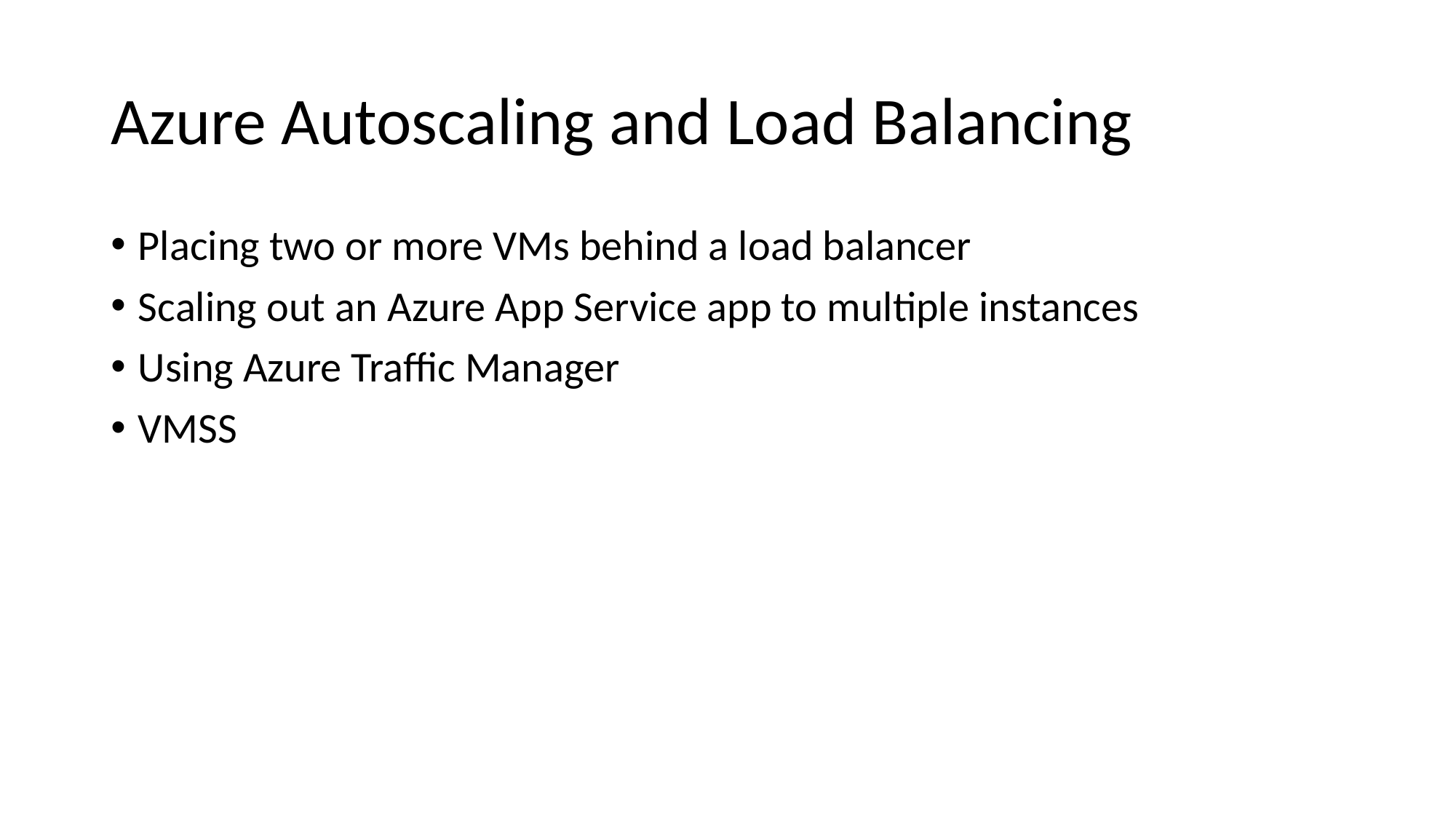

# Azure Autoscaling and Load Balancing
Placing two or more VMs behind a load balancer
Scaling out an Azure App Service app to multiple instances
Using Azure Traffic Manager
VMSS